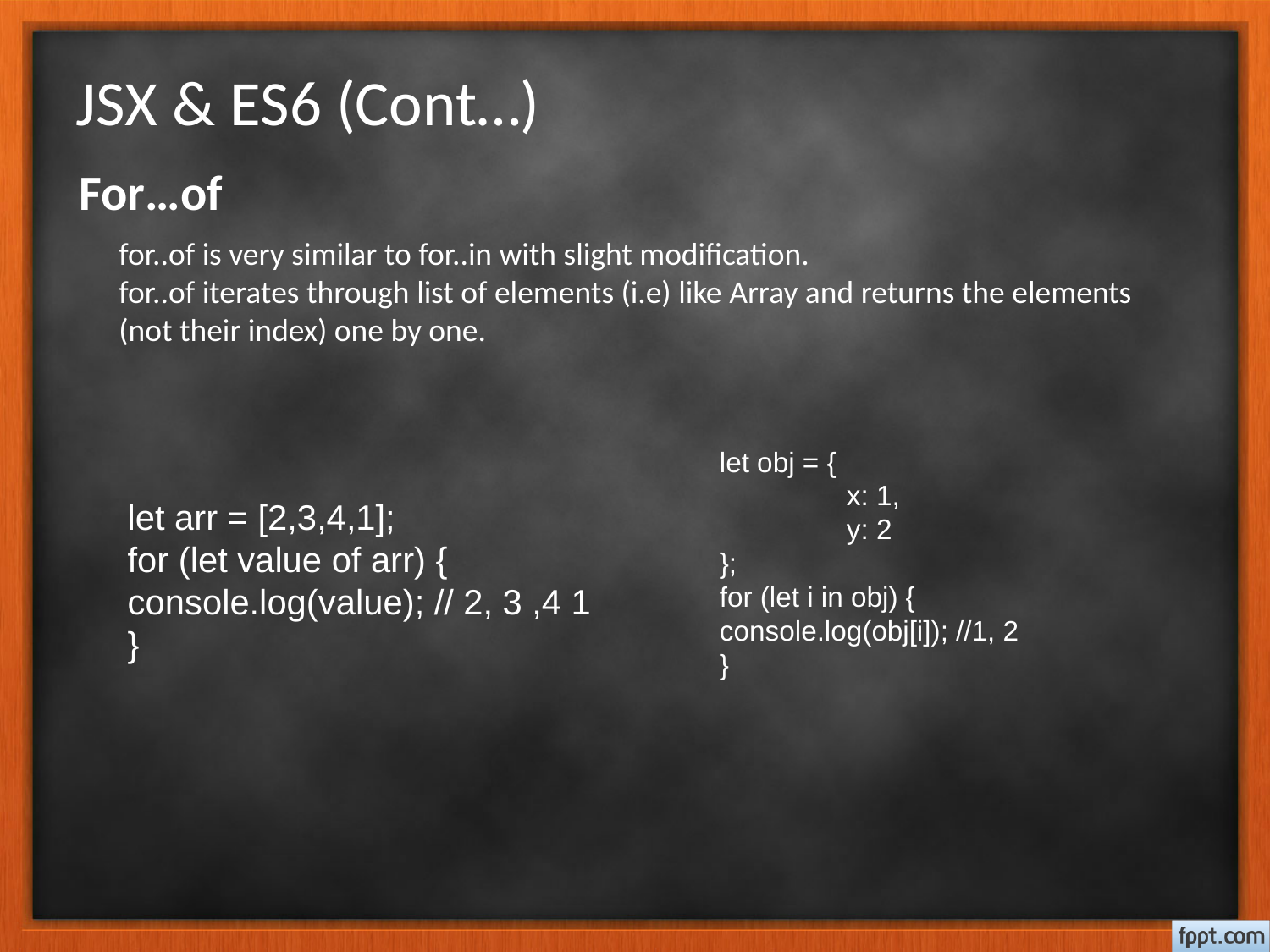

JSX & ES6 (Cont…)

For…of

for..of is very similar to for..in with slight modification.
for..of iterates through list of elements (i.e) like Array and returns the elements (not their index) one by one.

let obj = {
	x: 1,
	y: 2
};
for (let i in obj) {
console.log(obj[i]); //1, 2
}

let arr = [2,3,4,1];
for (let value of arr) {
console.log(value); // 2, 3 ,4 1
}